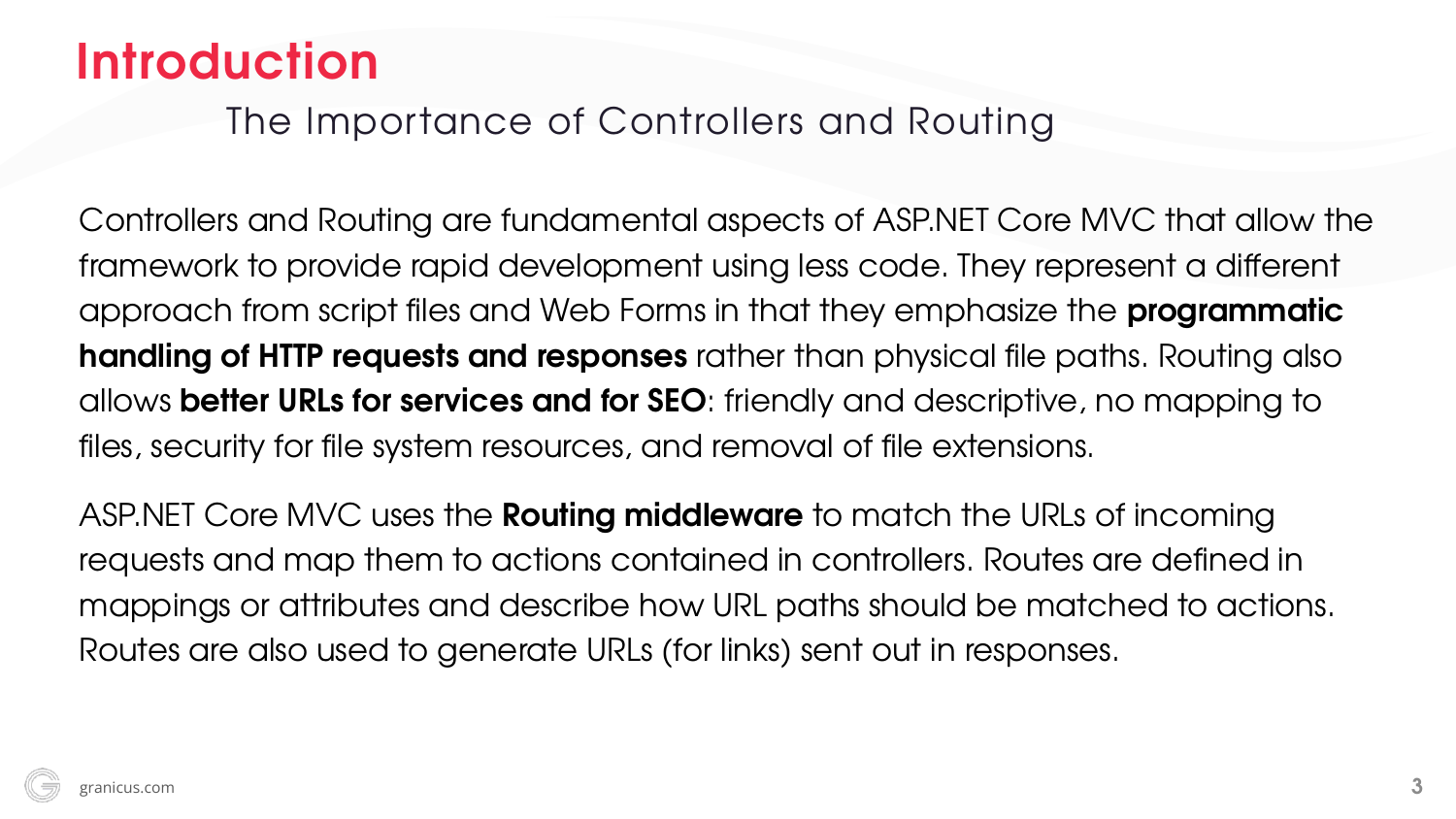

Introduction
The Importance of Controllers and Routing
Controllers and Routing are fundamental aspects of ASP.NET Core MVC that allow the framework to provide rapid development using less code. They represent a different approach from script files and Web Forms in that they emphasize the programmatic handling of HTTP requests and responses rather than physical file paths. Routing also allows better URLs for services and for SEO: friendly and descriptive, no mapping to files, security for file system resources, and removal of file extensions.
ASP.NET Core MVC uses the Routing middleware to match the URLs of incoming requests and map them to actions contained in controllers. Routes are defined in mappings or attributes and describe how URL paths should be matched to actions. Routes are also used to generate URLs (for links) sent out in responses.